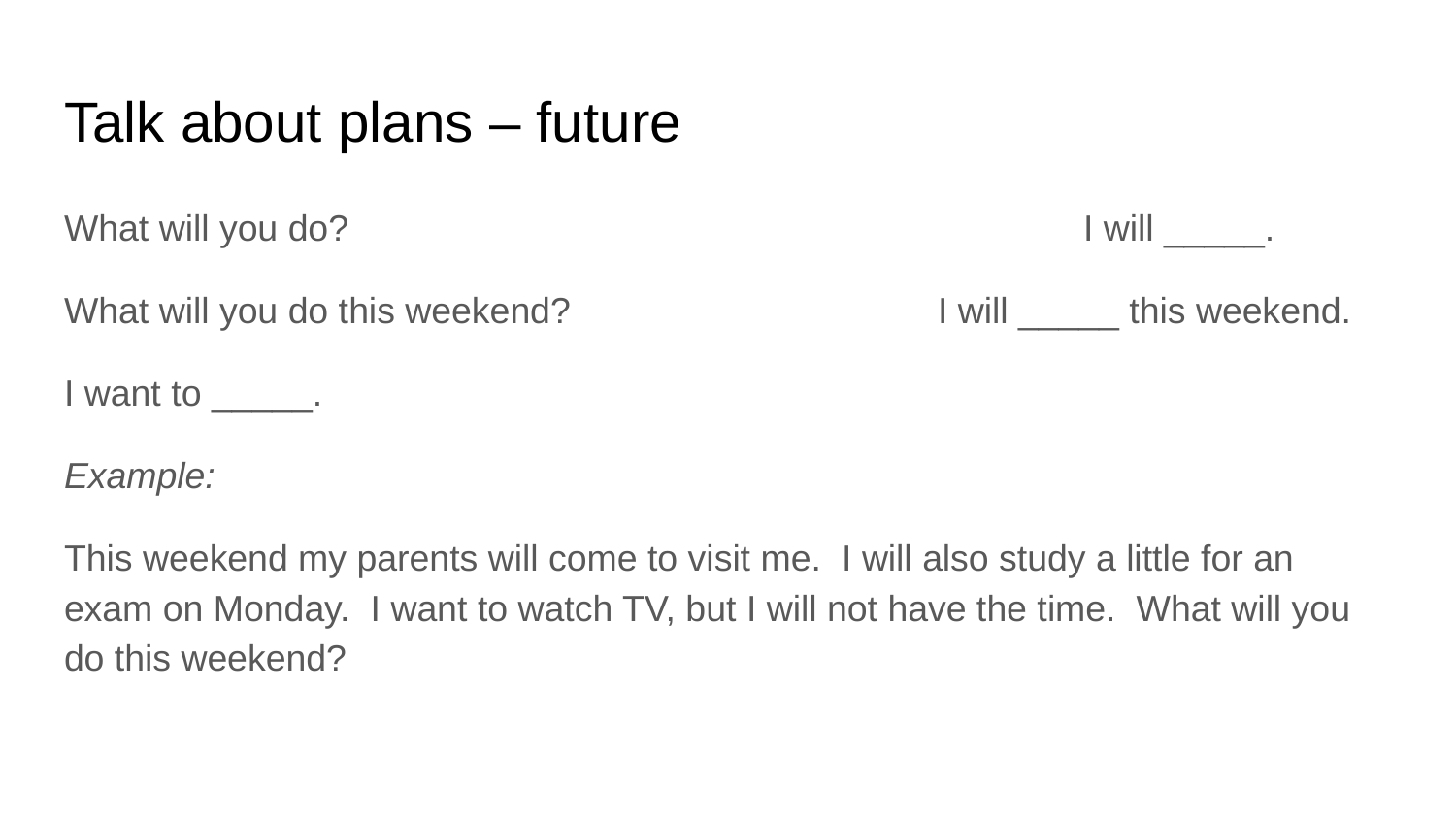

# Talk about plans – future
What will you do?						I will _____.
What will you do this weekend?			I will _____ this weekend.
I want to _____.
Example:
This weekend my parents will come to visit me.  I will also study a little for an exam on Monday.  I want to watch TV, but I will not have the time.  What will you do this weekend?